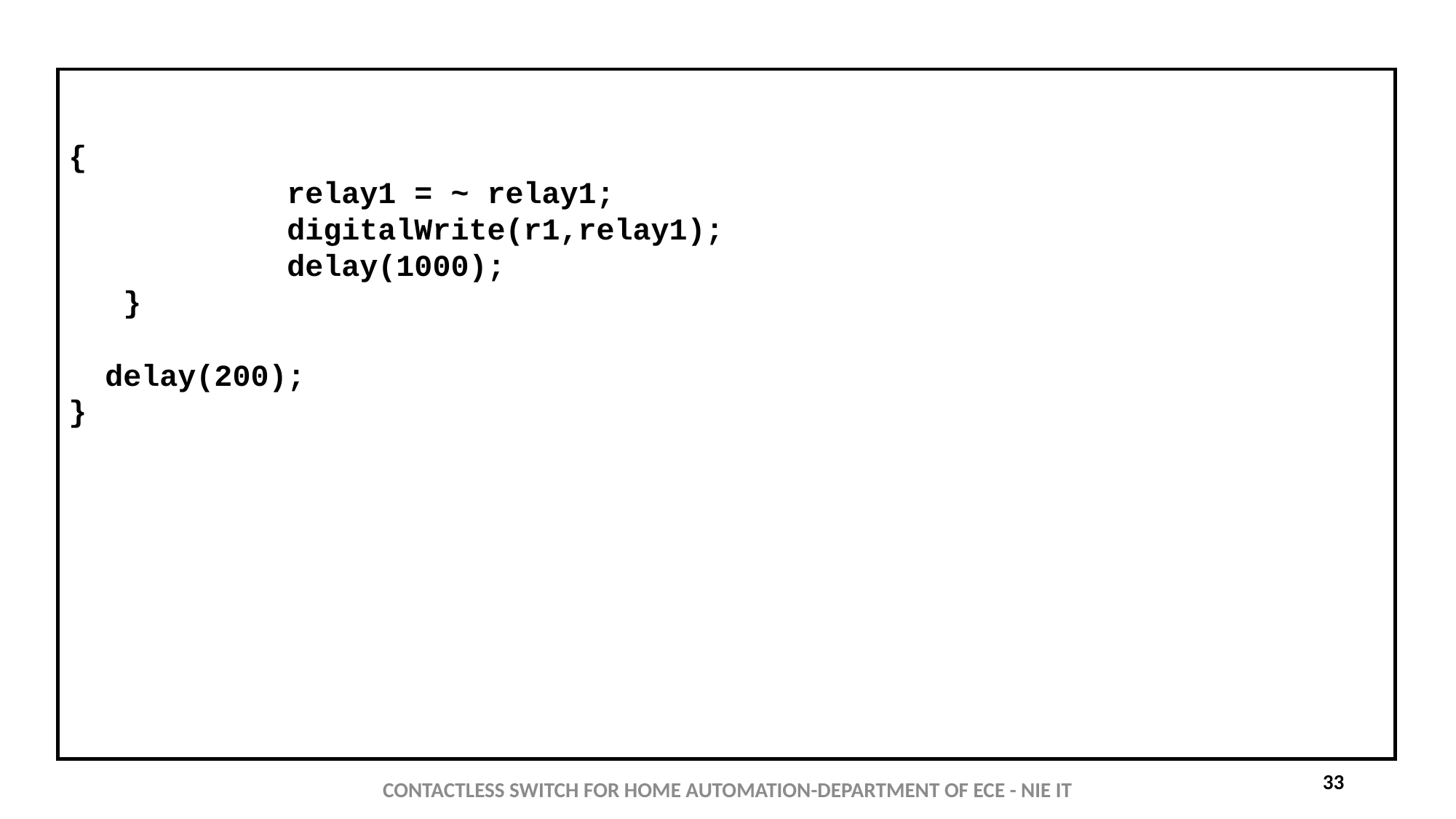

{
            relay1 = ~ relay1;
            digitalWrite(r1,relay1);
            delay(1000);
   }

  delay(200);
}

CONTACTLESS SWITCH FOR HOME AUTOMATION-DEPARTMENT OF ECE - NIE IT
33